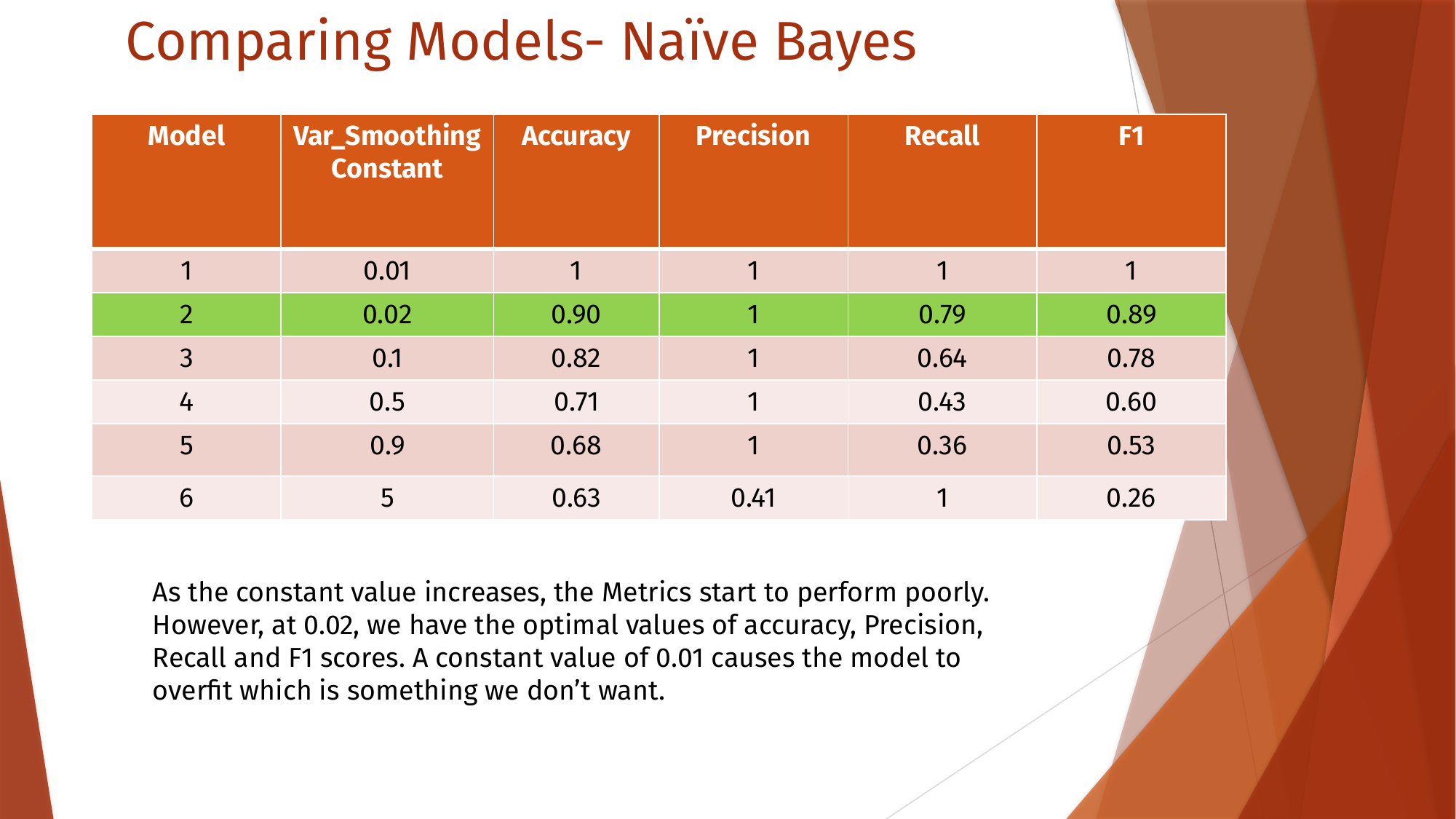

# Comparing Models- Naïve Bayes
| Model | Var\_Smoothing Constant | Accuracy | Precision | Recall | F1 |
| --- | --- | --- | --- | --- | --- |
| 1 | 0.01 | 1 | 1 | 1 | 1 |
| 2 | 0.02 | 0.90 | 1 | 0.79 | 0.89 |
| 3 | 0.1 | 0.82 | 1 | 0.64 | 0.78 |
| 4 | 0.5 | 0.71 | 1 | 0.43 | 0.60 |
| 5 | 0.9 | 0.68 | 1 | 0.36 | 0.53 |
| 6 | 5 | 0.63 | 0.41 | 1 | 0.26 |
As the constant value increases, the Metrics start to perform poorly. However, at 0.02, we have the optimal values of accuracy, Precision, Recall and F1 scores. A constant value of 0.01 causes the model to overfit which is something we don’t want.